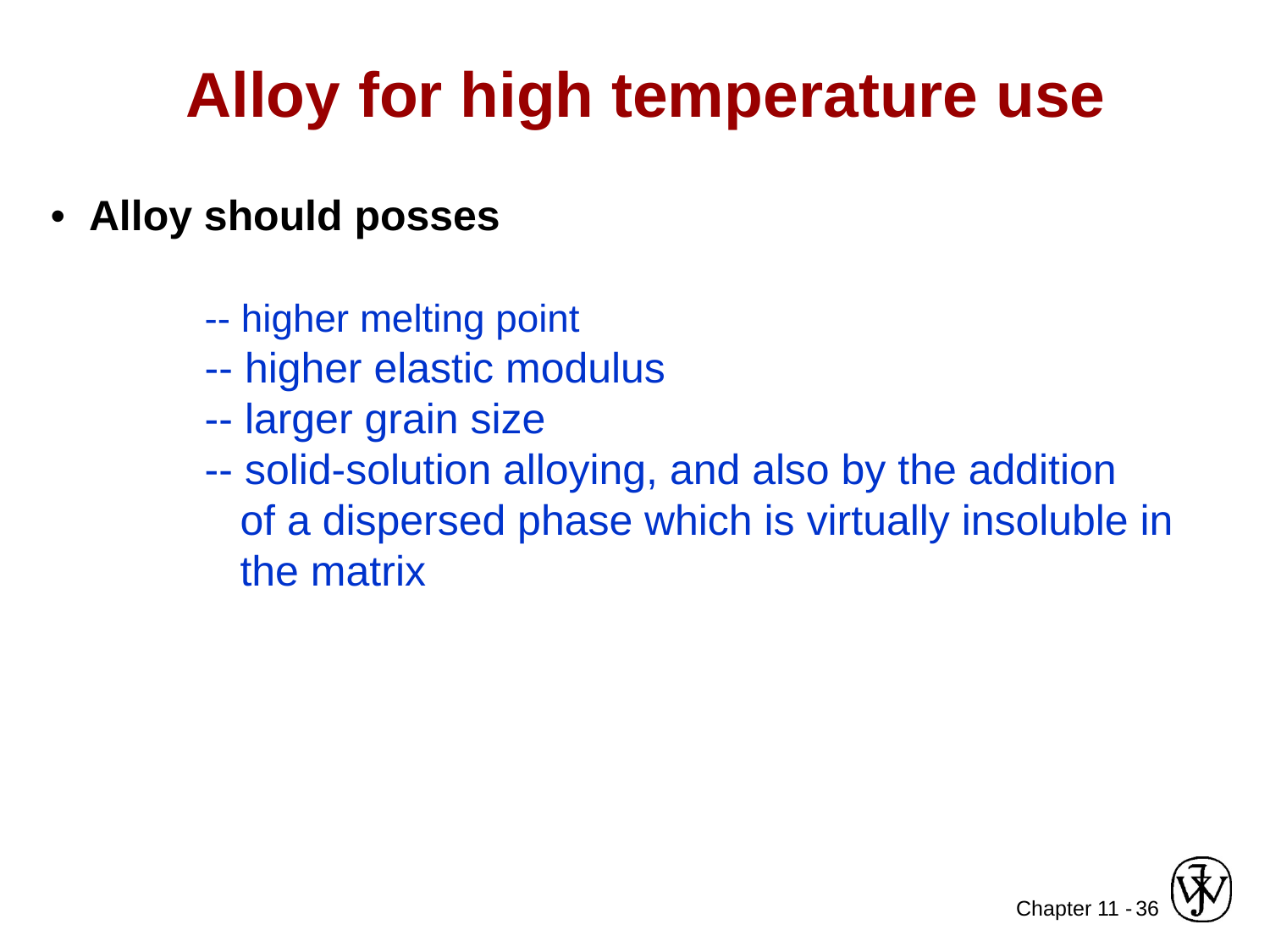

Alloy for high temperature use
•  Alloy should posses

             -- higher melting point
             -- higher elastic modulus
             -- larger grain size
             -- solid-solution alloying, and also by the addition
                of a dispersed phase which is virtually insoluble in
                the matrix

36